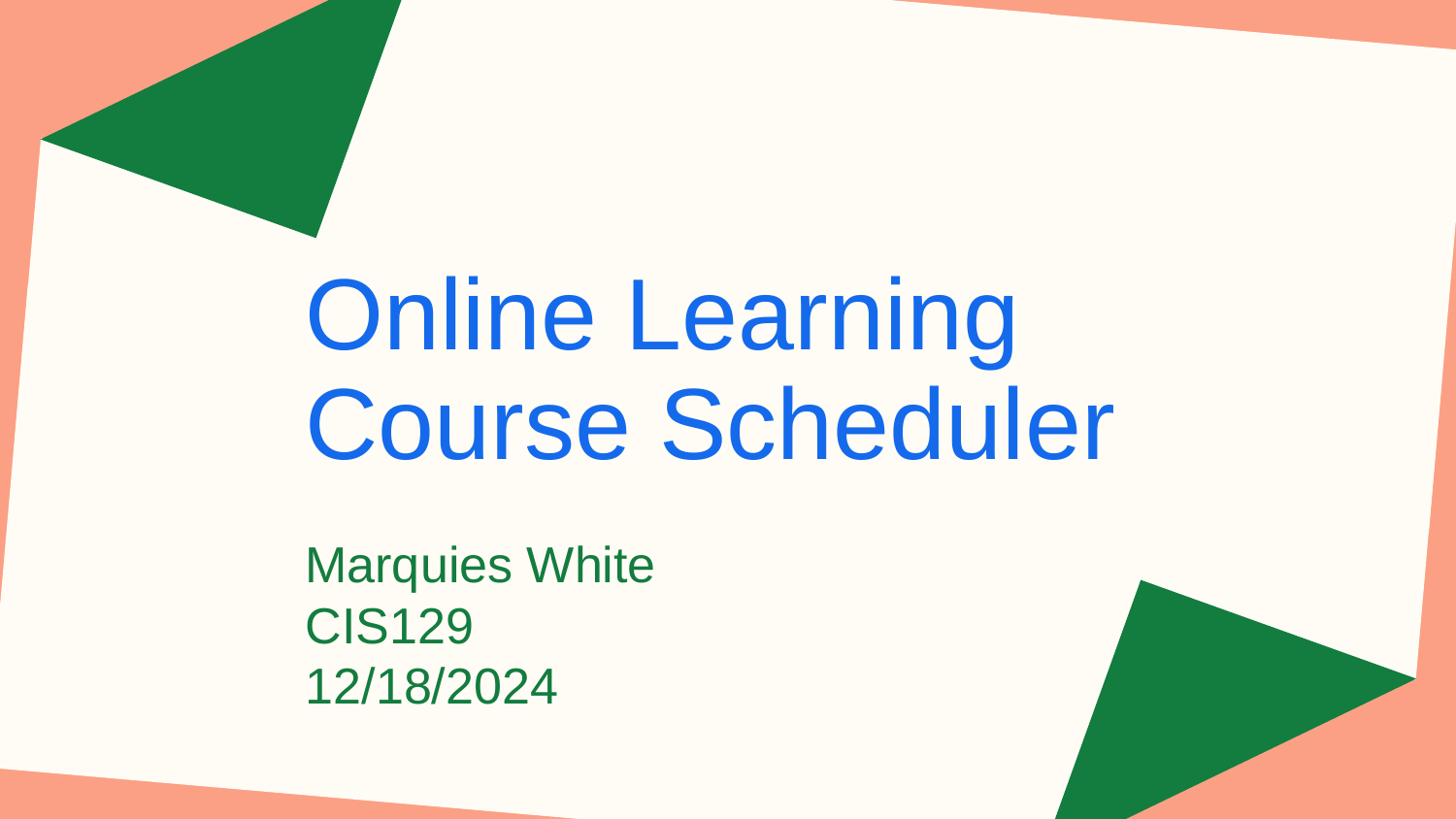

# Online Learning Course Scheduler
Marquies White
CIS129
12/18/2024